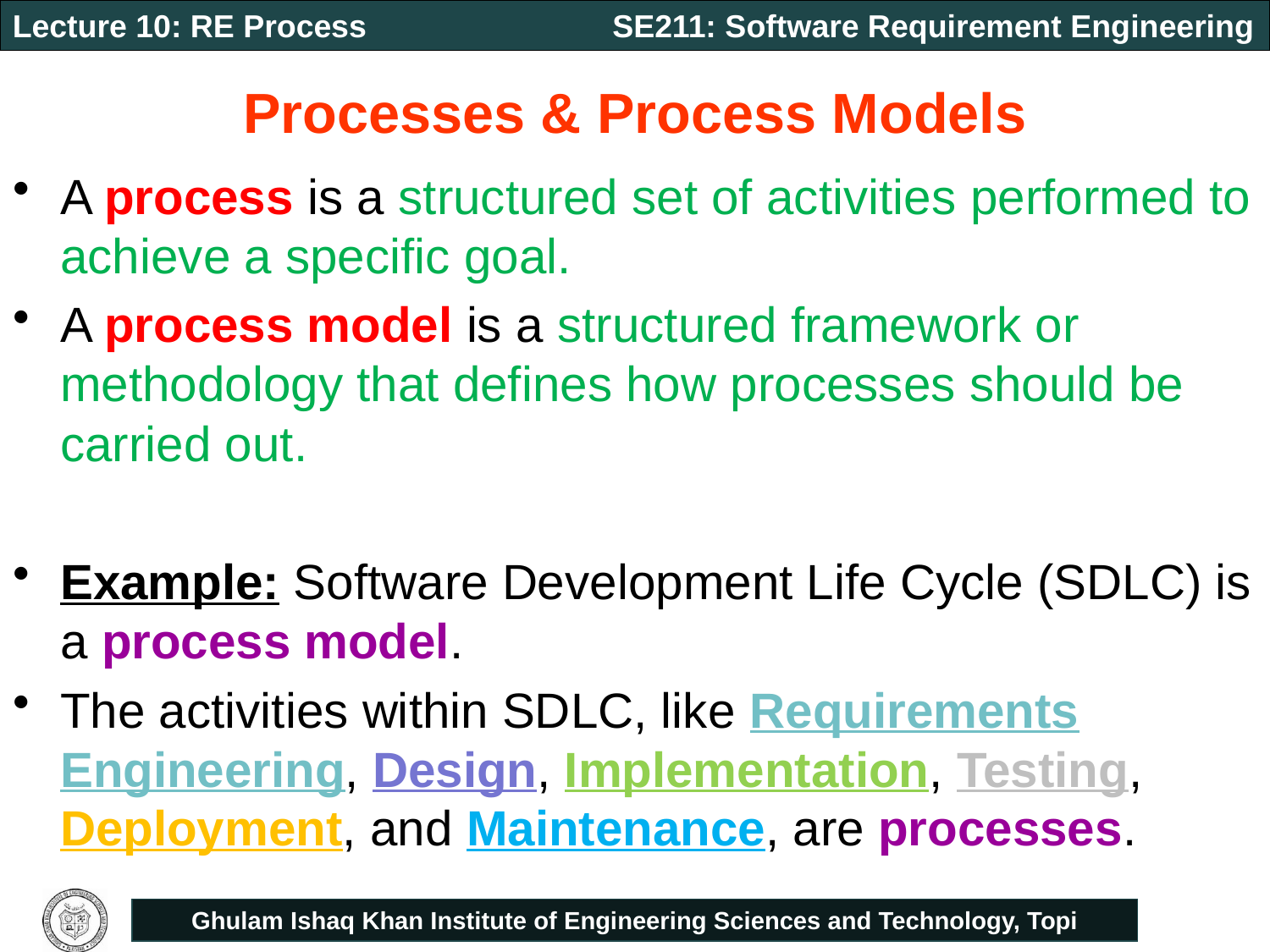

# Processes & Process Models
A process is a structured set of activities performed to achieve a specific goal.
A process model is a structured framework or methodology that defines how processes should be carried out.

Example: Software Development Life Cycle (SDLC) is a process model.
The activities within SDLC, like Requirements Engineering, Design, Implementation, Testing, Deployment, and Maintenance, are processes.